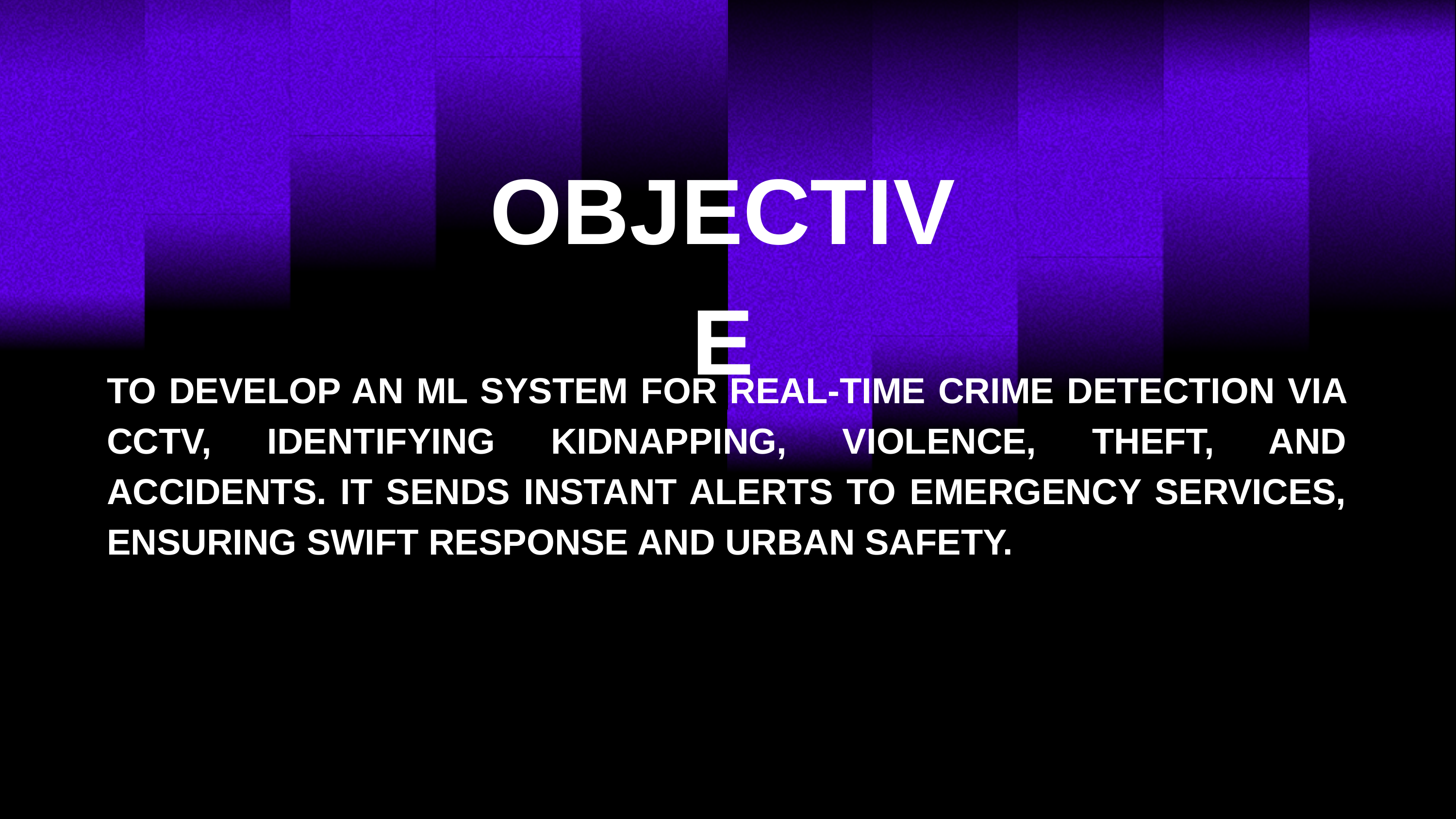

OBJECTIVE
TO DEVELOP AN ML SYSTEM FOR REAL-TIME CRIME DETECTION VIA CCTV, IDENTIFYING KIDNAPPING, VIOLENCE, THEFT, AND ACCIDENTS. IT SENDS INSTANT ALERTS TO EMERGENCY SERVICES, ENSURING SWIFT RESPONSE AND URBAN SAFETY.